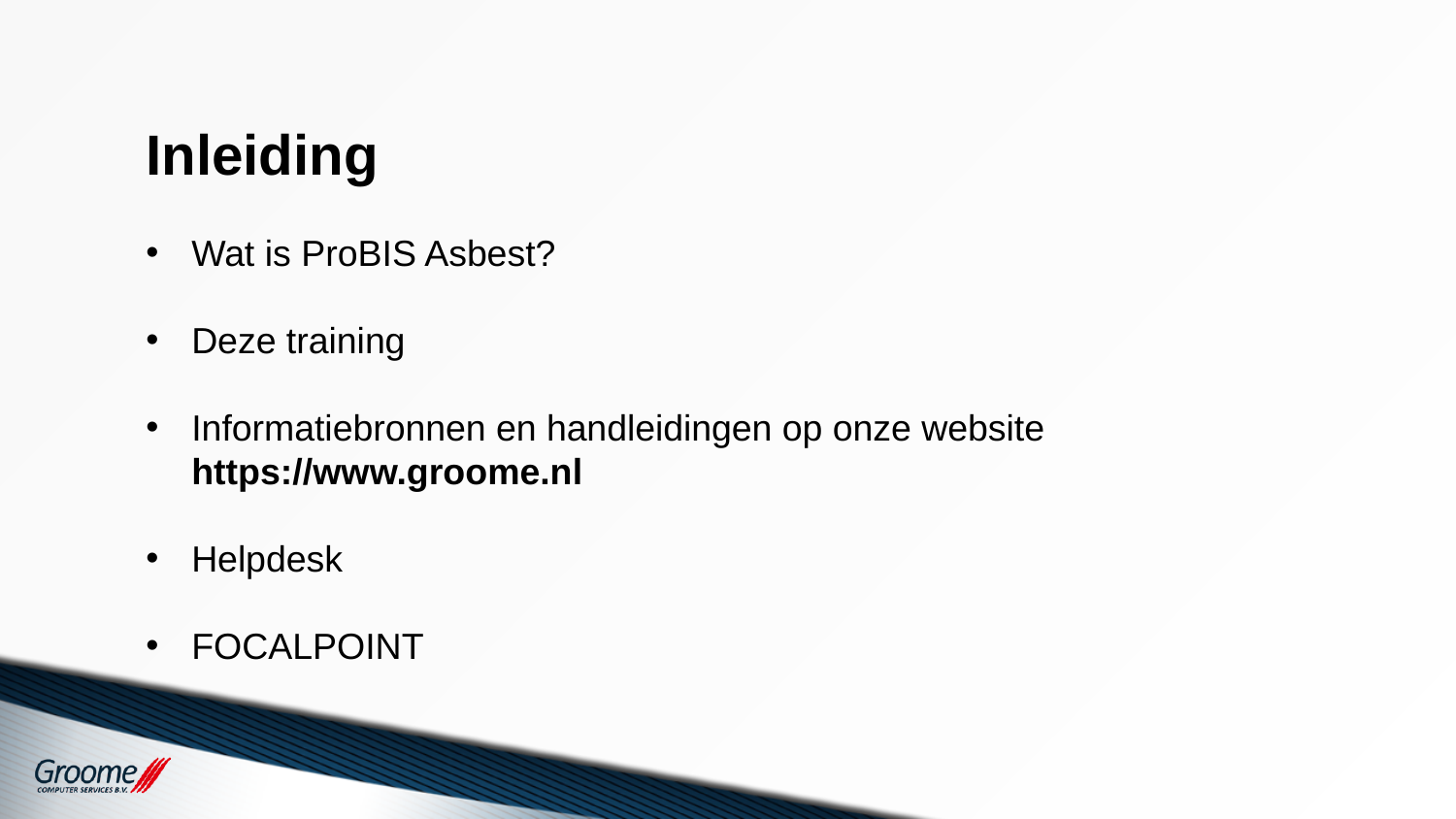

Inleiding

Wat is ProBIS Asbest?
Deze training

Informatiebronnen en handleidingen op onze website
https://www.groome.nl
Helpdesk

FOCALPOINT